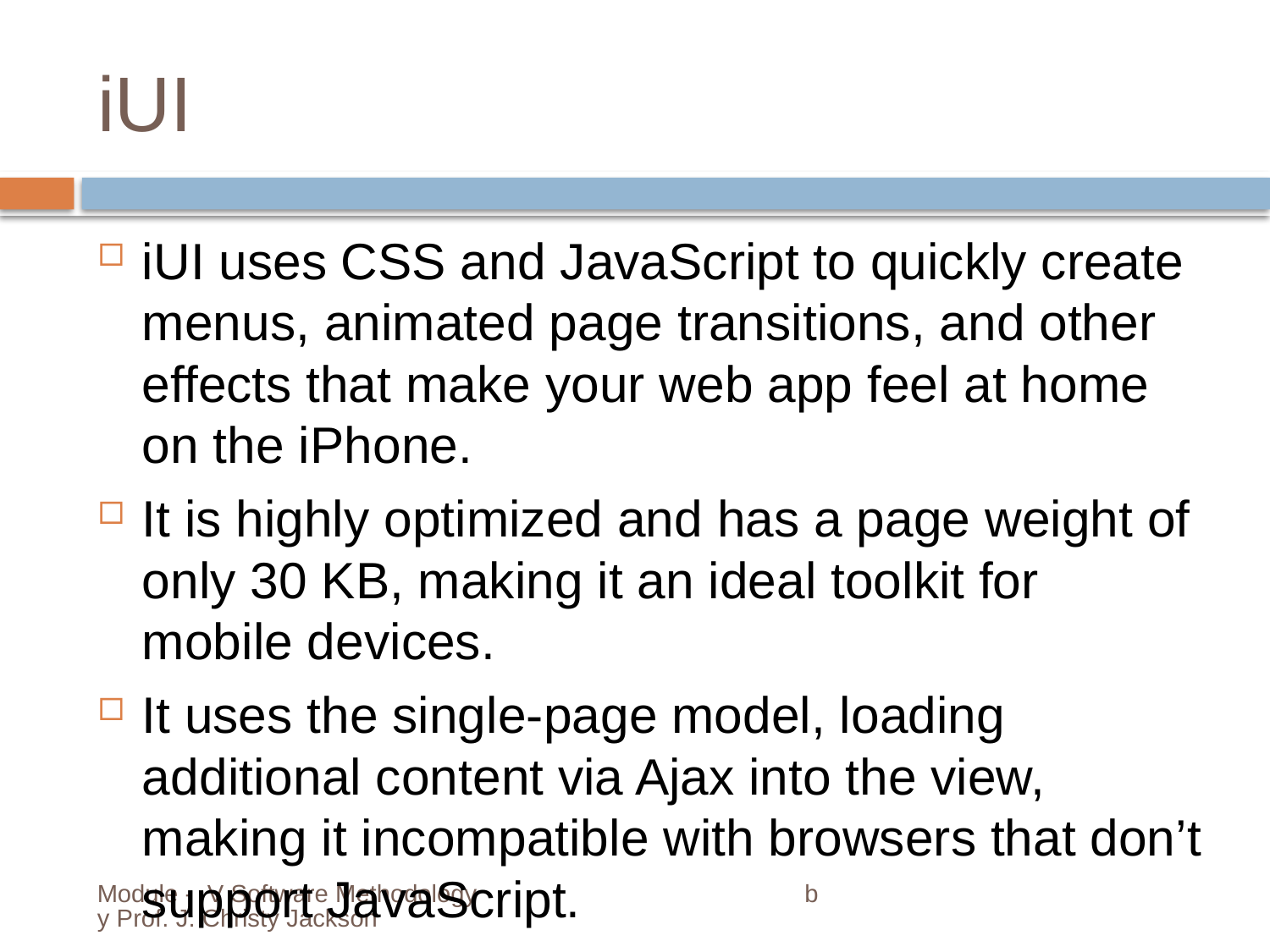

# iUI
iUI uses CSS and JavaScript to quickly create menus, animated page transitions, and other effects that make your web app feel at home on the iPhone.
It is highly optimized and has a page weight of only 30 KB, making it an ideal toolkit for mobile devices.
It uses the single-page model, loading additional content via Ajax into the view, making it incompatible with browsers that don’t support JavaScript.
Module -  V Software Methodology                                               by Prof. J. Christy Jackson